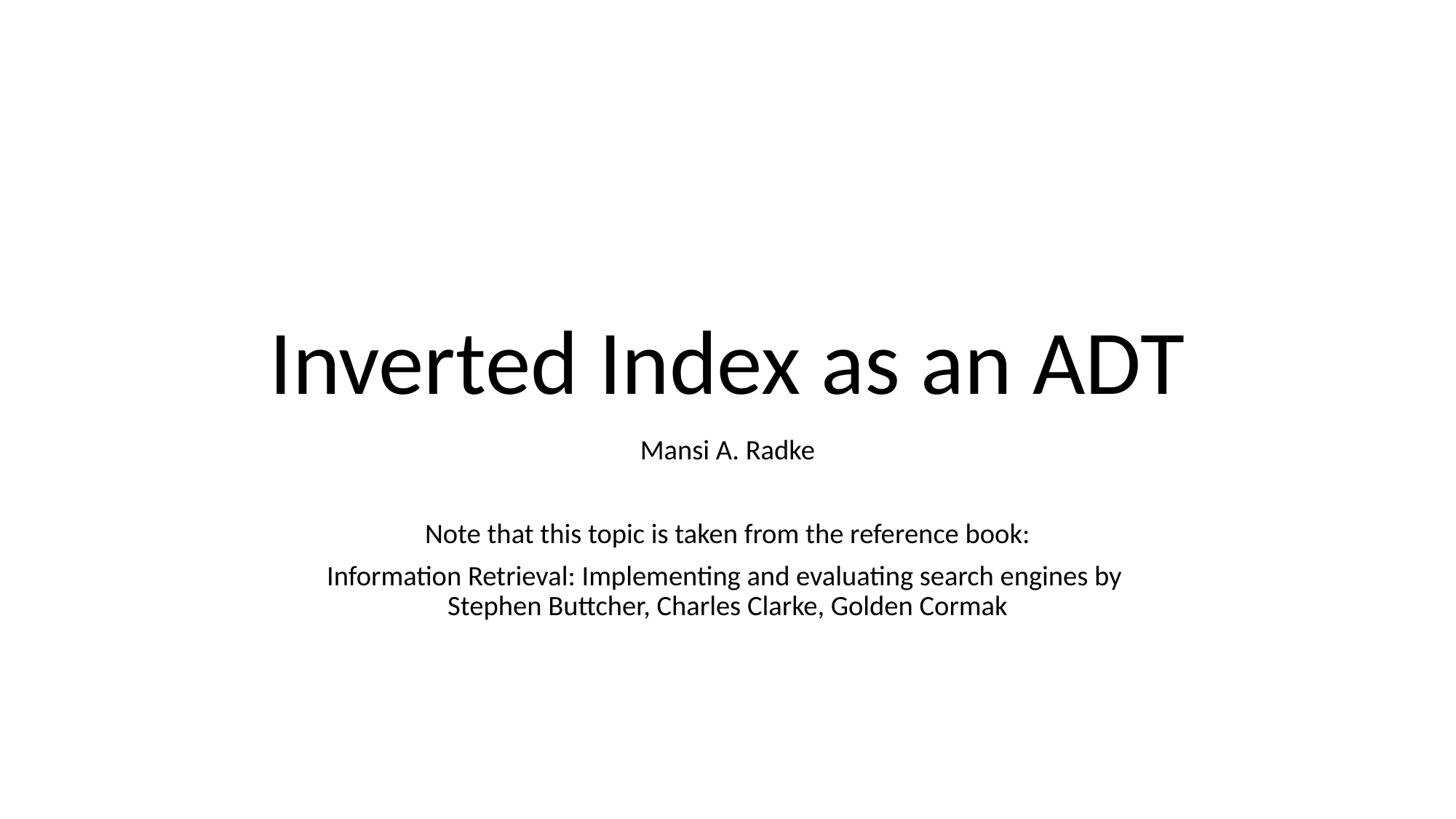

# Inverted Index as an ADT
Mansi A. Radke

Note that this topic is taken from the reference book:
Information Retrieval: Implementing and evaluating search engines by
Stephen Buttcher, Charles Clarke, Golden Cormak